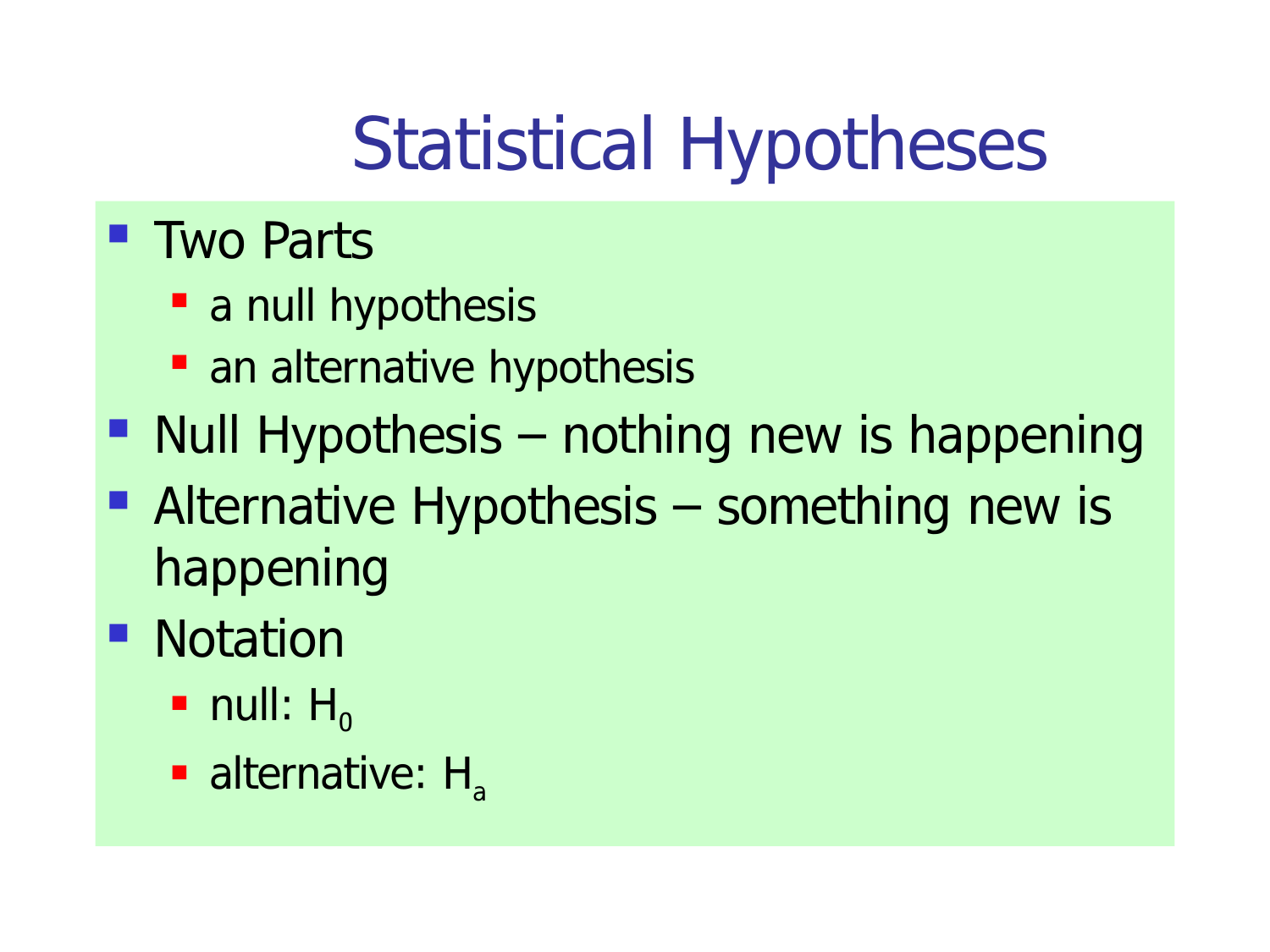

# Statistical Hypotheses
Two Parts
a null hypothesis
an alternative hypothesis
Null Hypothesis – nothing new is happening
Alternative Hypothesis – something new is happening
Notation
null: H0
alternative: Ha